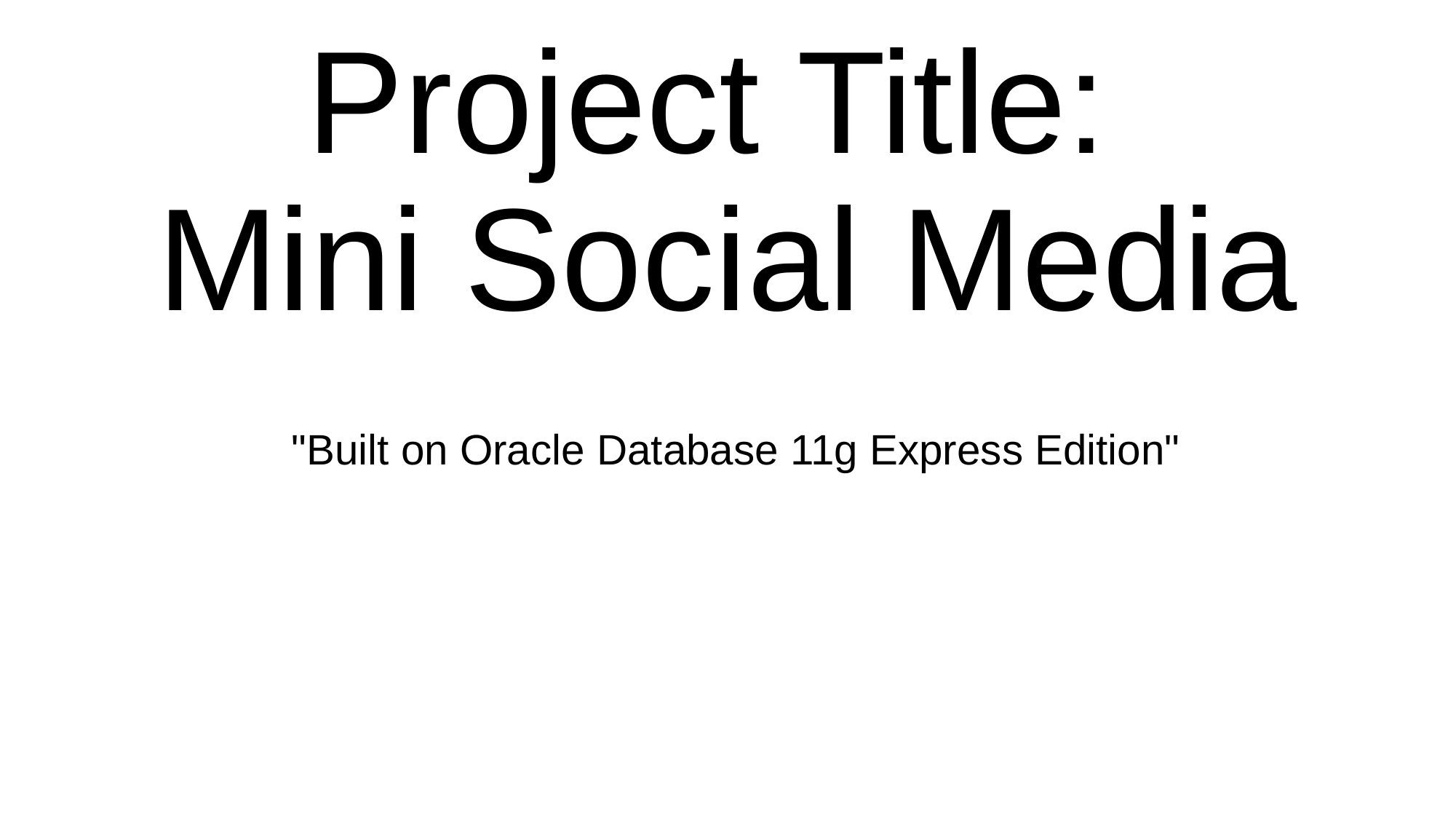

# Project Title: Mini Social Media
"Built on Oracle Database 11g Express Edition"